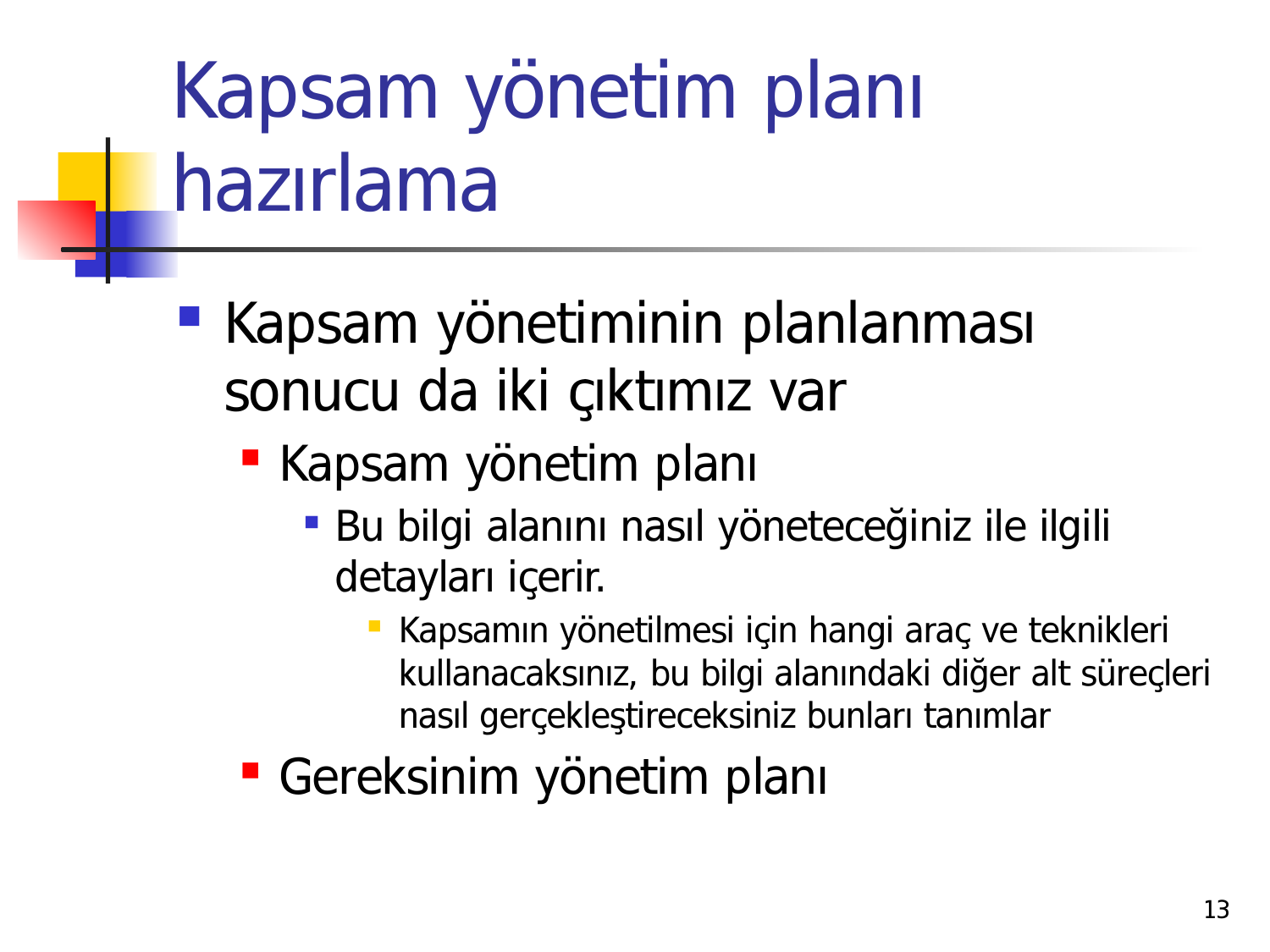

# Kapsam yönetim planı hazırlama
Kapsam yönetiminin planlanması sonucu da iki çıktımız var
Kapsam yönetim planı
Bu bilgi alanını nasıl yöneteceğiniz ile ilgili detayları içerir.
Kapsamın yönetilmesi için hangi araç ve teknikleri kullanacaksınız, bu bilgi alanındaki diğer alt süreçleri nasıl gerçekleştireceksiniz bunları tanımlar
Gereksinim yönetim planı
13